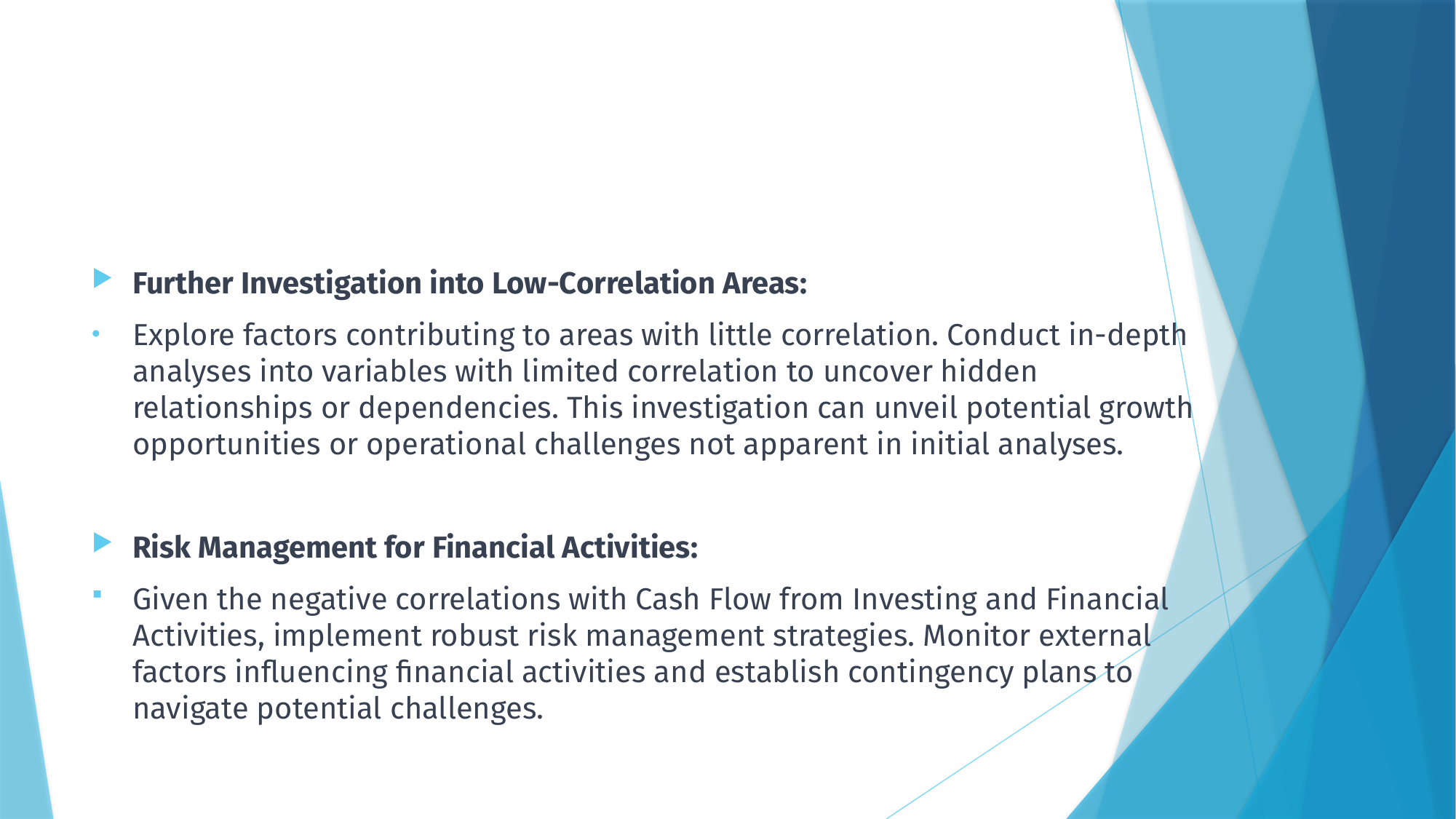

#
Further Investigation into Low-Correlation Areas:
Explore factors contributing to areas with little correlation. Conduct in-depth analyses into variables with limited correlation to uncover hidden relationships or dependencies. This investigation can unveil potential growth opportunities or operational challenges not apparent in initial analyses.

Risk Management for Financial Activities:
Given the negative correlations with Cash Flow from Investing and Financial Activities, implement robust risk management strategies. Monitor external factors influencing financial activities and establish contingency plans to navigate potential challenges.